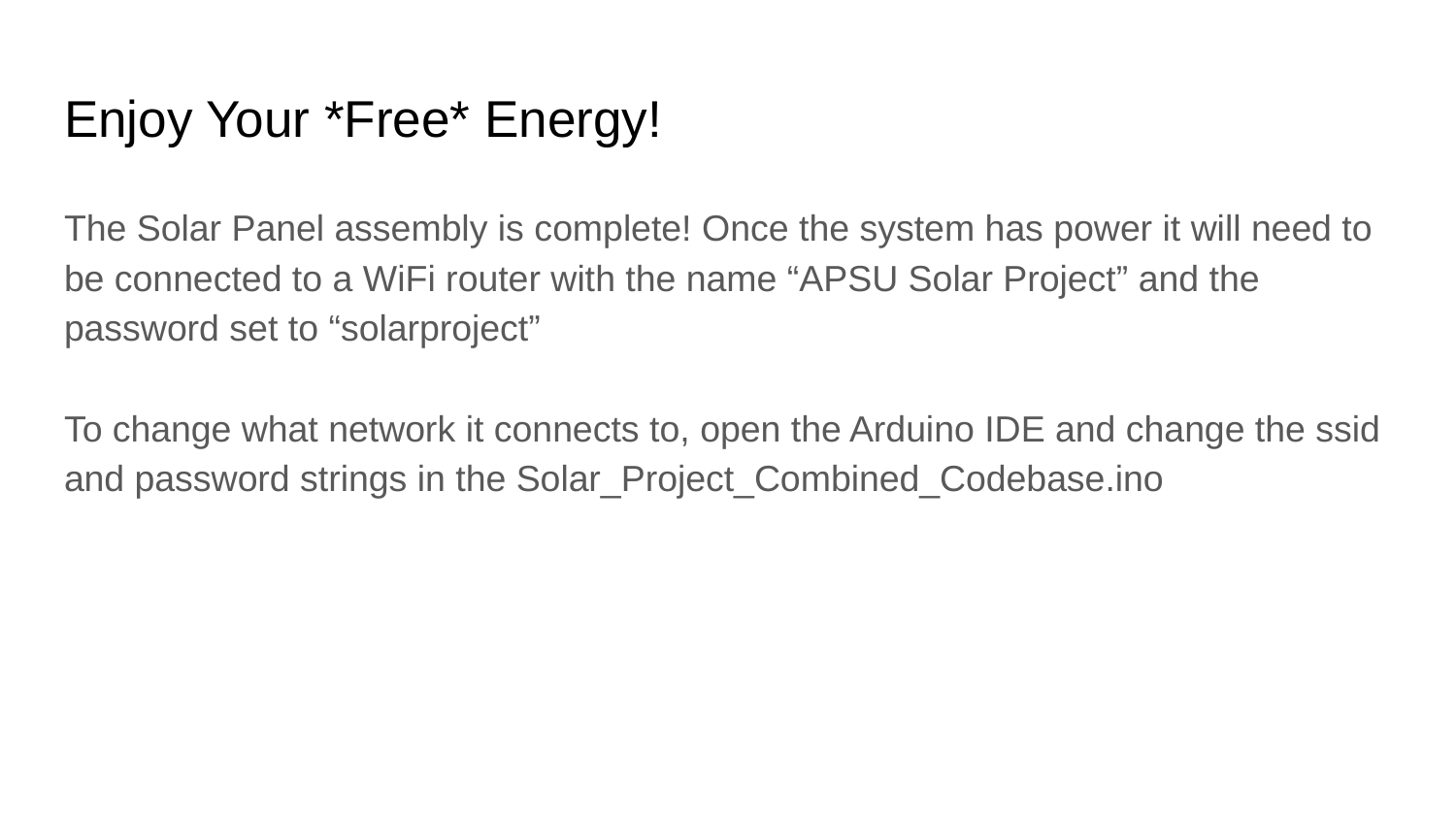

# Enjoy Your *Free* Energy!
The Solar Panel assembly is complete! Once the system has power it will need to be connected to a WiFi router with the name “APSU Solar Project” and the password set to “solarproject”
To change what network it connects to, open the Arduino IDE and change the ssid and password strings in the Solar_Project_Combined_Codebase.ino